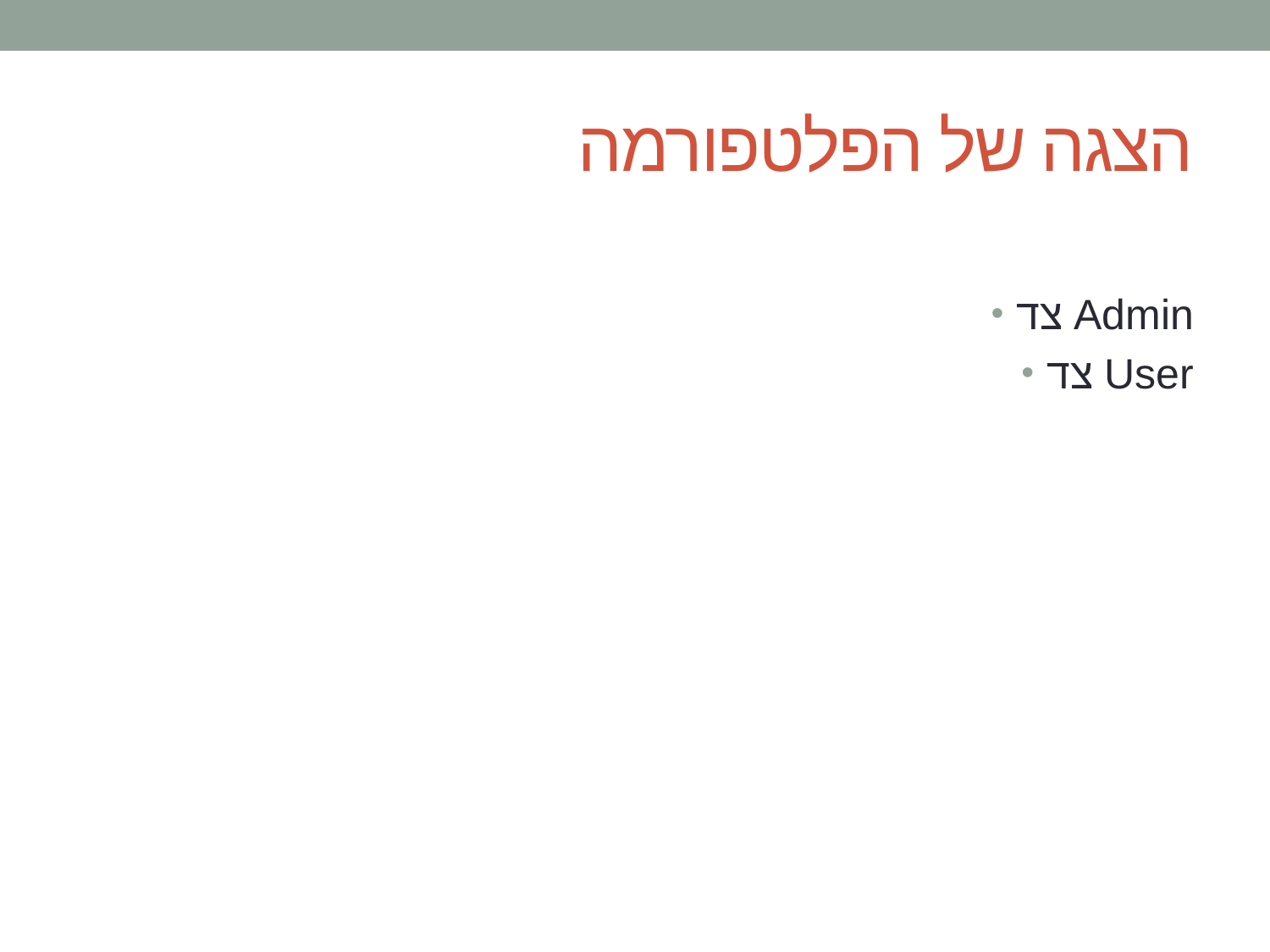

# הצגה של הפלטפורמה

צד Admin
צד User